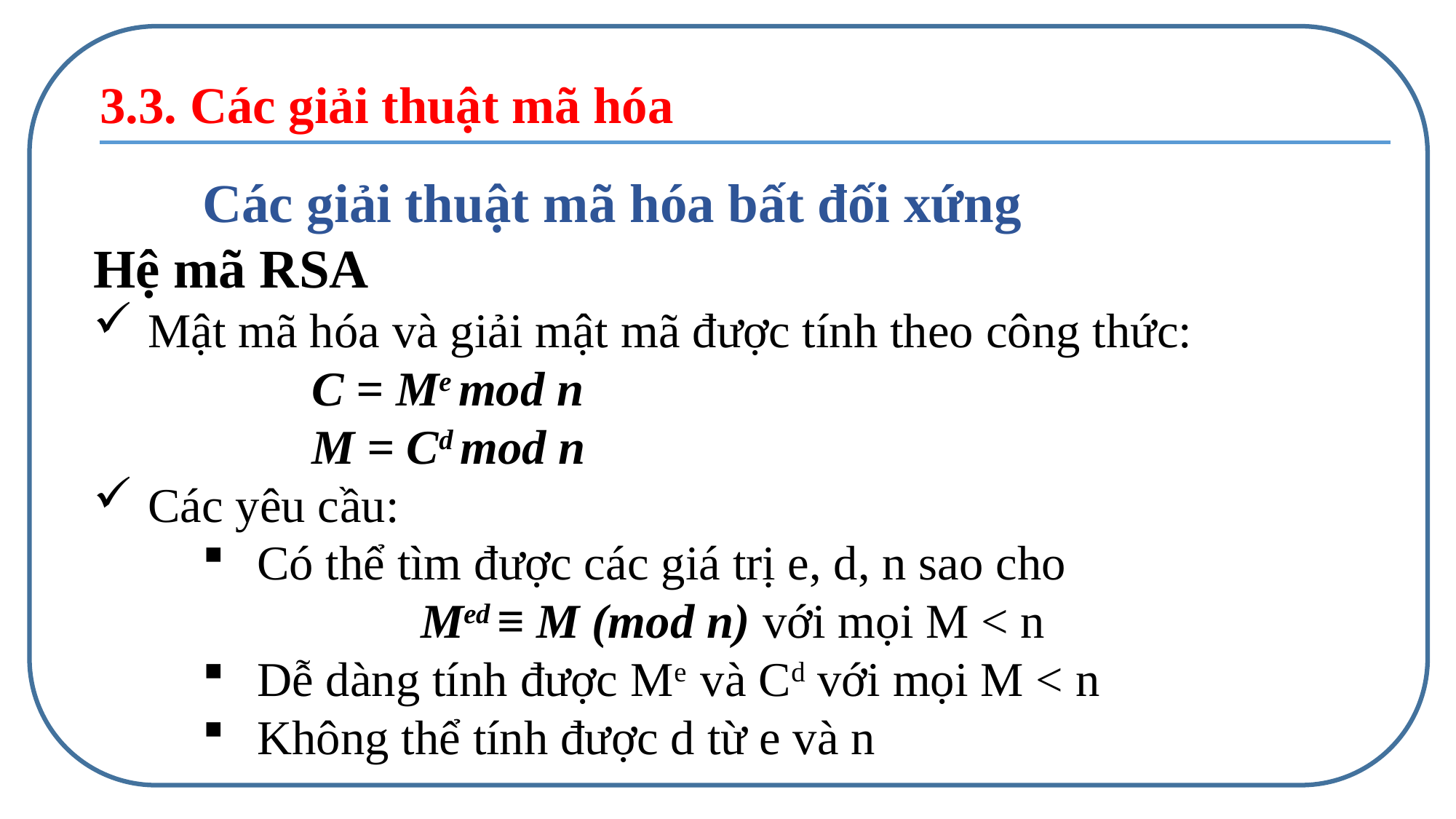

3.3. Các giải thuật mã hóa
	Các giải thuật mã hóa bất đối xứng
Hệ mã RSA
Mật mã hóa và giải mật mã được tính theo công thức:
C = Me mod n
M = Cd mod n
Các yêu cầu:
Có thể tìm được các giá trị e, d, n sao cho
		Med ≡ M (mod n) với mọi M < n
Dễ dàng tính được Me  và Cd với mọi M < n
Không thể tính được d từ e và n